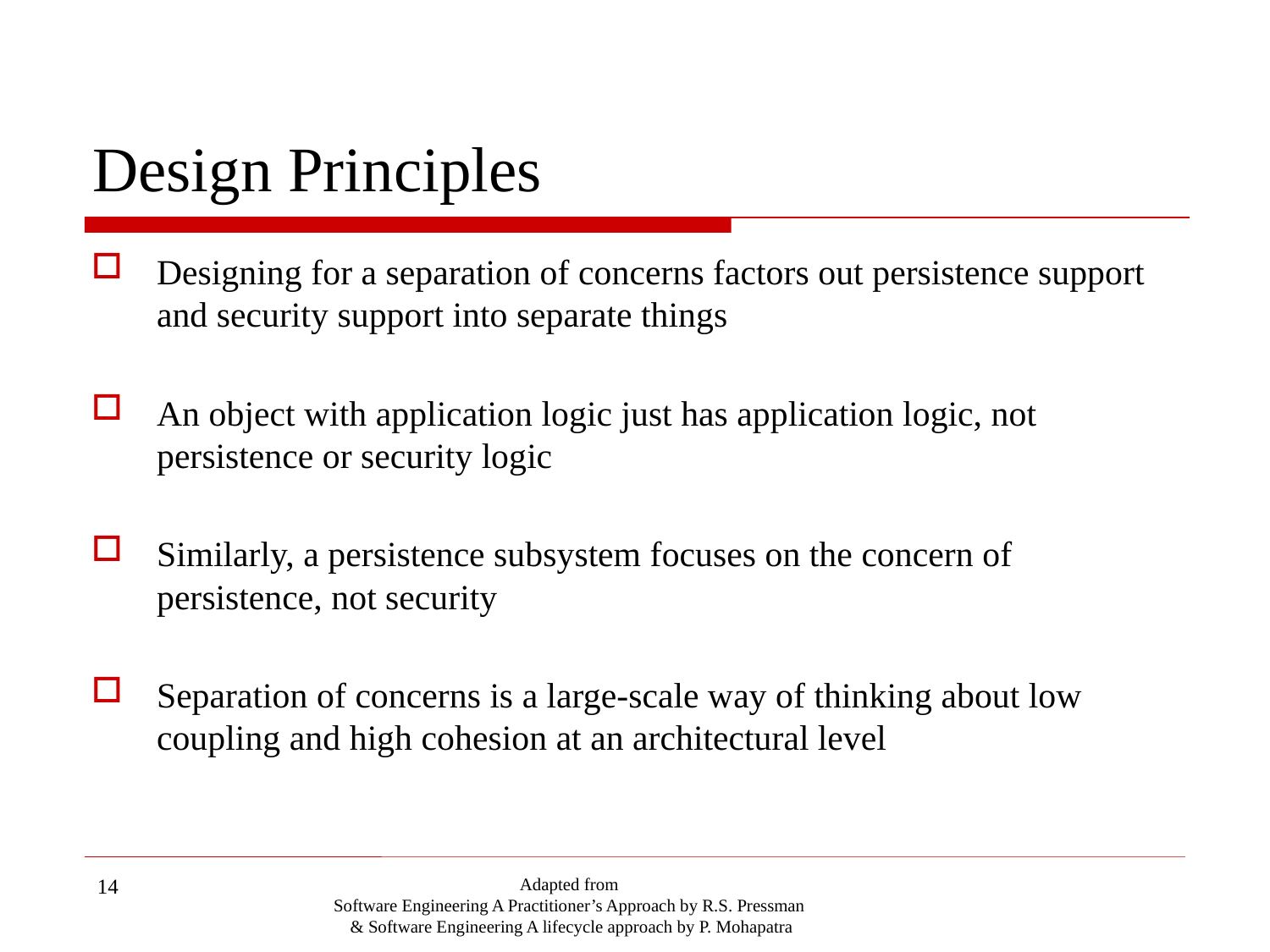

# Design Principles
Designing for a separation of concerns factors out persistence support and security support into separate things

An object with application logic just has application logic, not persistence or security logic

Similarly, a persistence subsystem focuses on the concern of persistence, not security

Separation of concerns is a large-scale way of thinking about low coupling and high cohesion at an architectural level

14
Adapted from
Software Engineering A Practitioner’s Approach by R.S. Pressman
& Software Engineering A lifecycle approach by P. Mohapatra